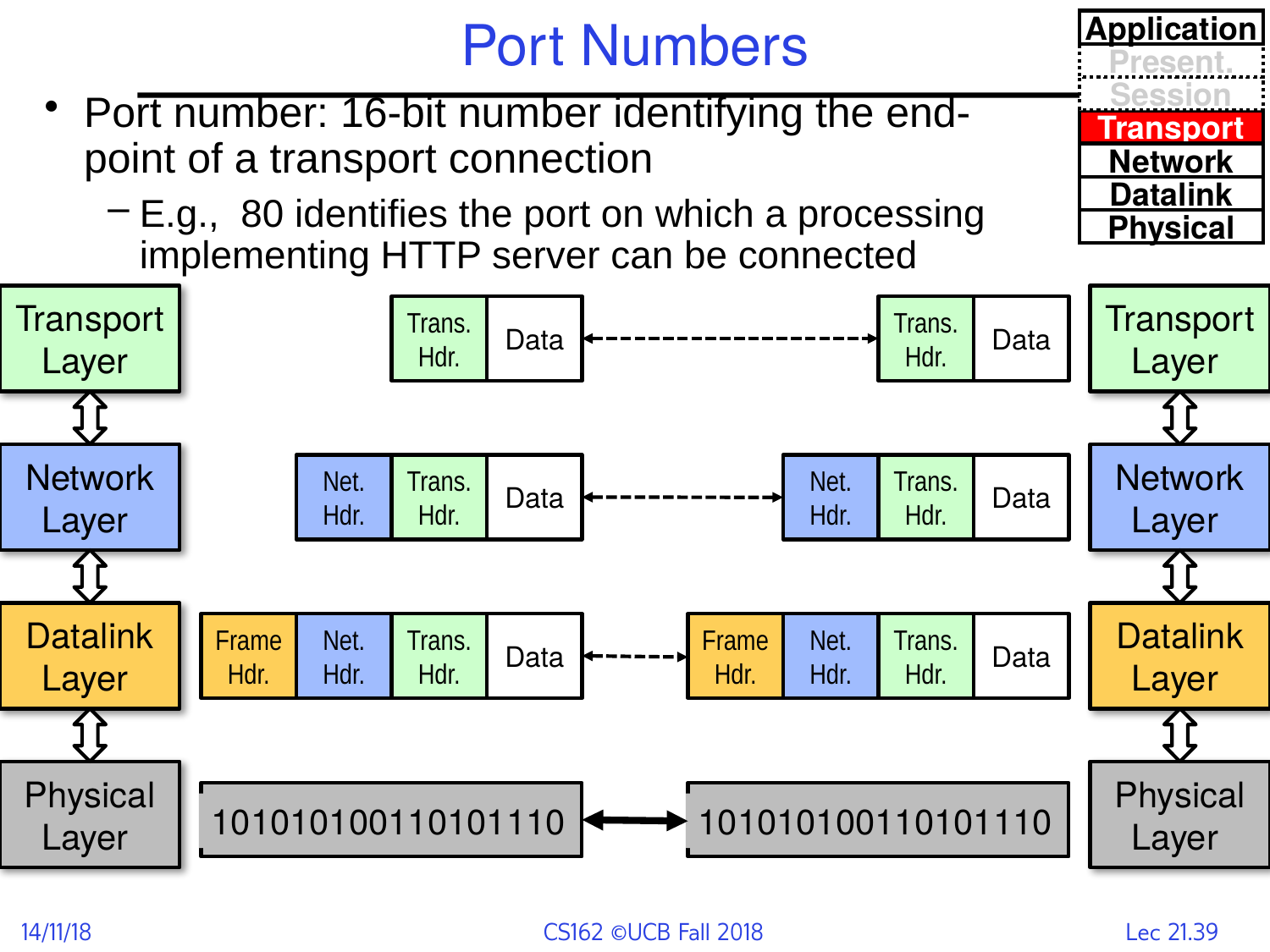

# Port Numbers
Application
Present.
Session
Port number: 16-bit number identifying the end-point of a transport connection
E.g.,  80 identifies the port on which a processing implementing HTTP server can be connected
Transport
Network
Datalink
Physical
Transport Layer
Transport Layer
Trans.
Hdr.
Data
Trans.
Hdr.
Data

Network Layer
Network Layer
Net.
Hdr.
Trans.
Hdr.
Data
Net.
Hdr.
Trans.
Hdr.
Data

Datalink Layer
Datalink Layer
Frame
Hdr.
Net.
Hdr.
Trans.
Hdr.
Data
Frame
Hdr.
Net.
Hdr.
Trans.
Hdr.
Data

Physical Layer
Physical Layer

101010100110101110
101010100110101110